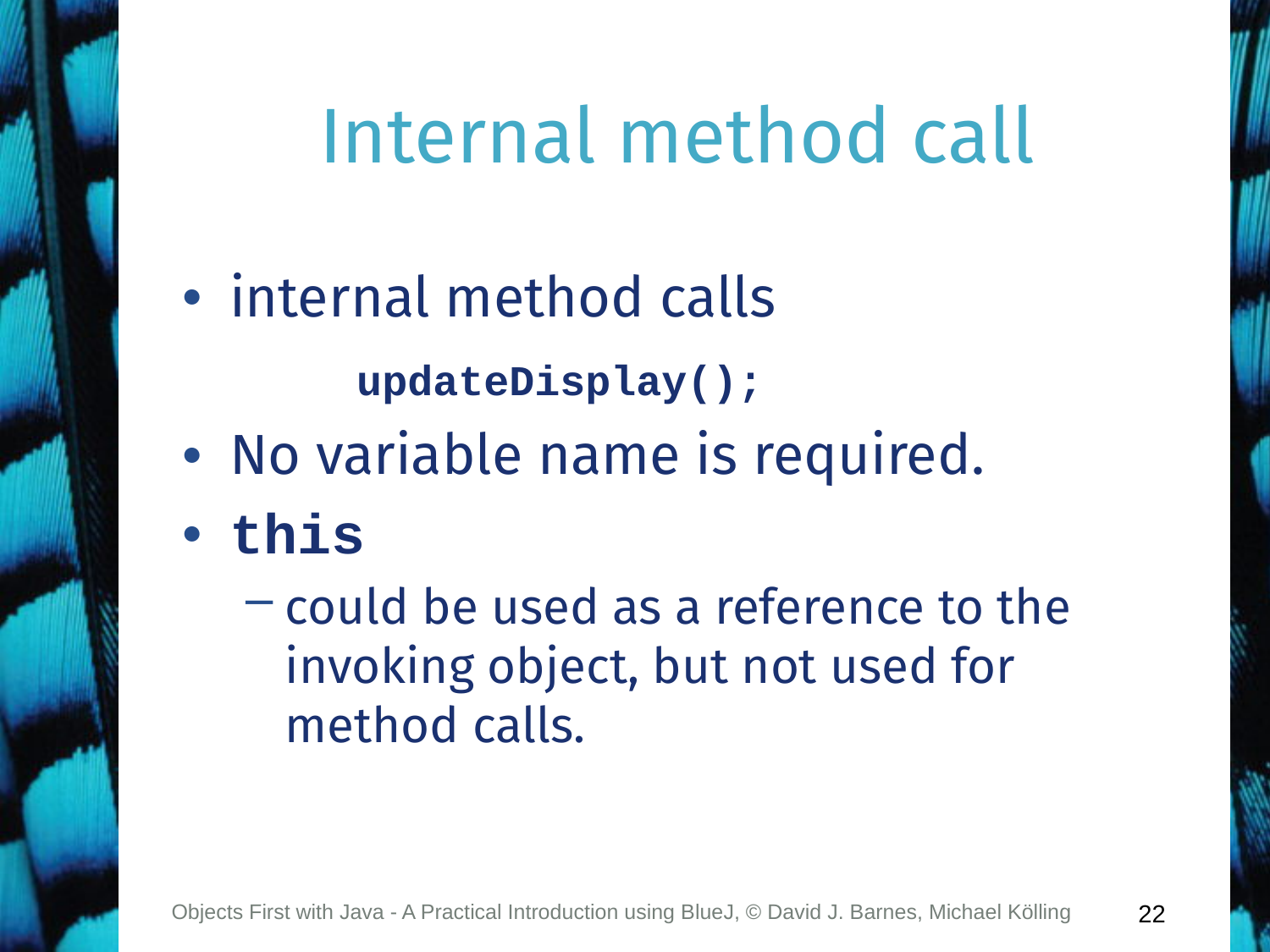

# Internal method call
internal method calls
		updateDisplay();
No variable name is required.
this
could be used as a reference to the invoking object, but not used for method calls.
Objects First with Java - A Practical Introduction using BlueJ, © David J. Barnes, Michael Kölling